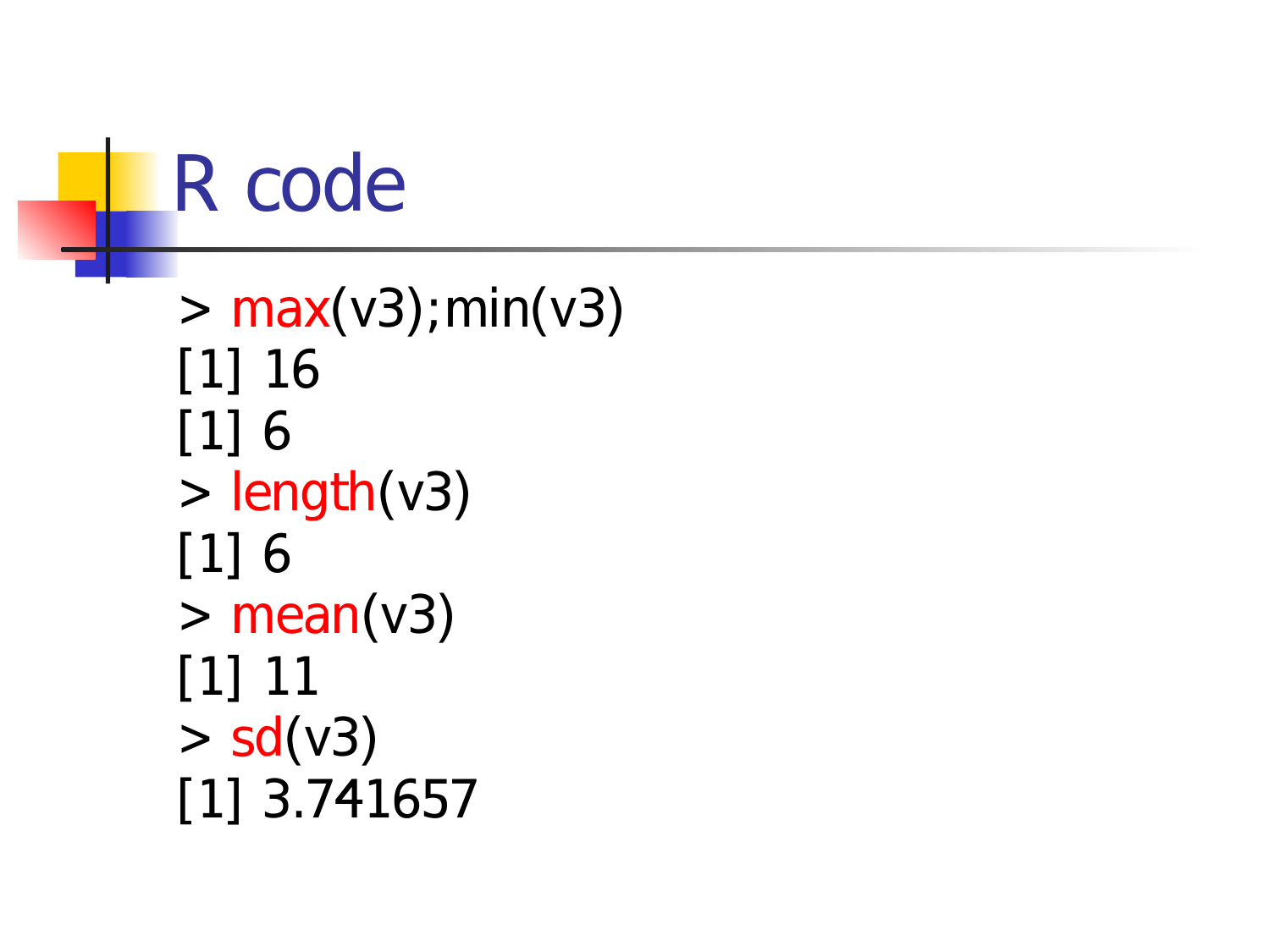

# R code
> max(v3);min(v3)
[1] 16
[1] 6
> length(v3)
[1] 6
> mean(v3)
[1] 11
> sd(v3)
[1] 3.741657